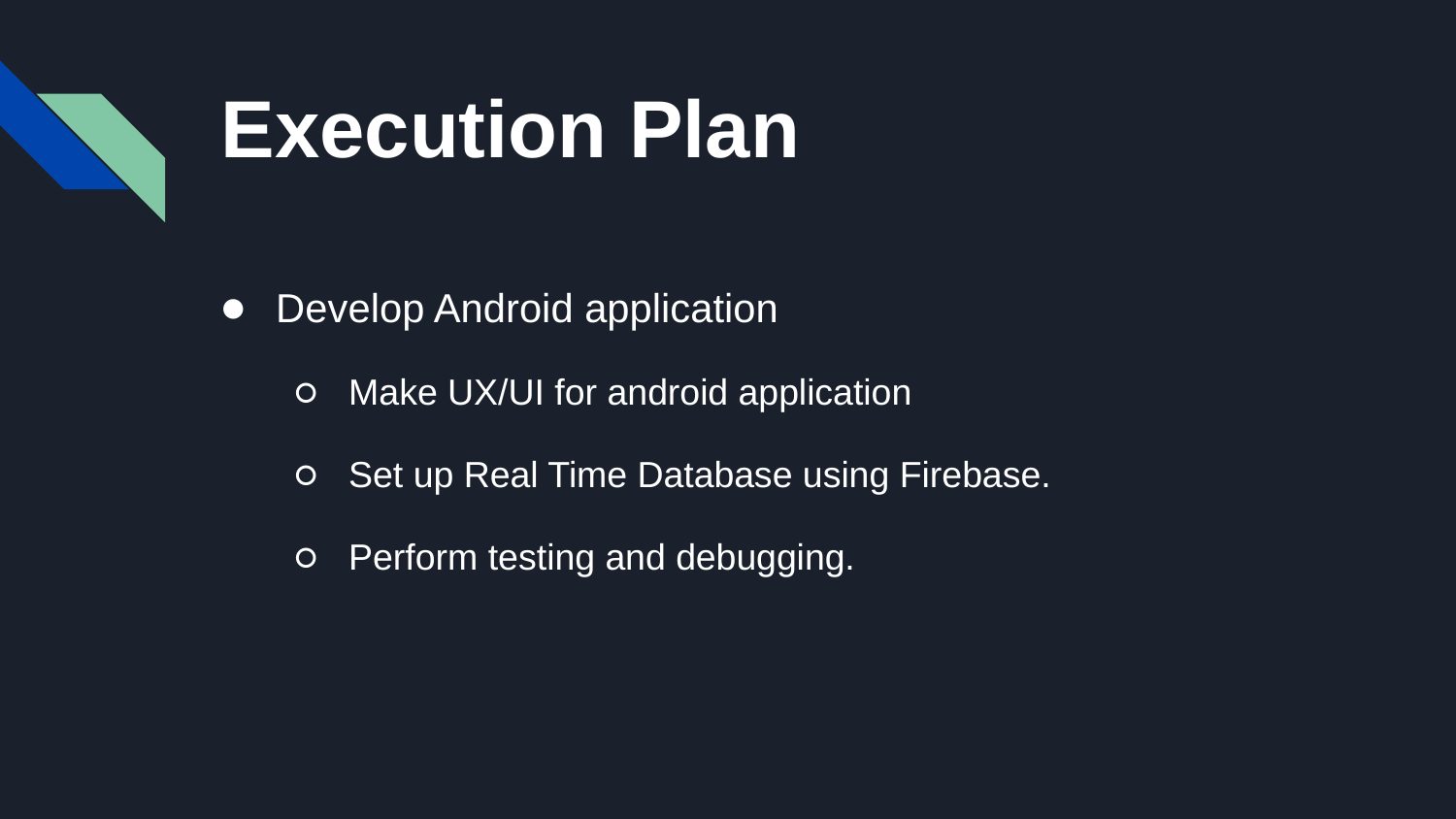

# Execution Plan
Develop Android application
Make UX/UI for android application
Set up Real Time Database using Firebase.
Perform testing and debugging.